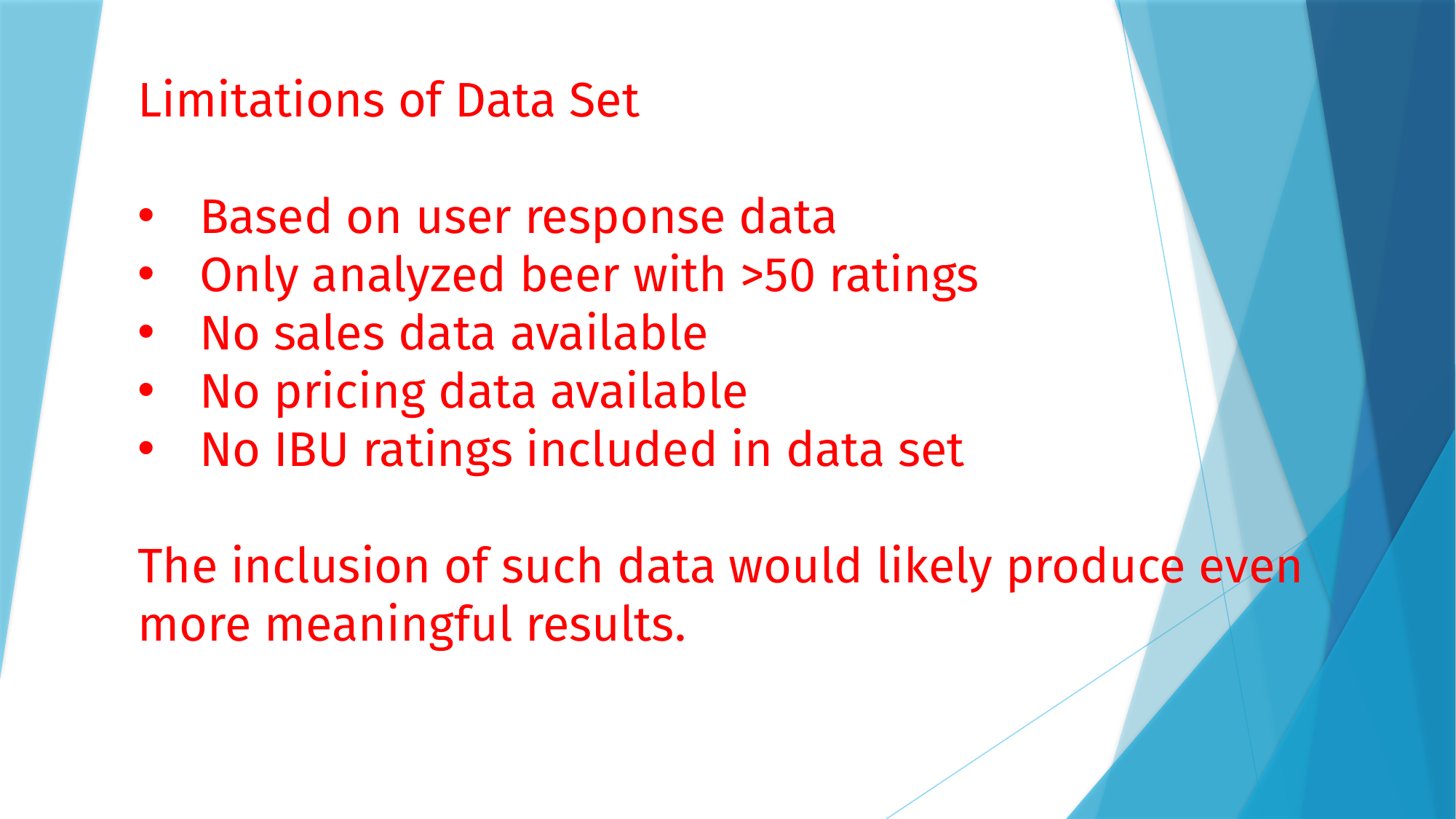

Limitations of Data Set

Based on user response data
Only analyzed beer with >50 ratings
No sales data available
No pricing data available
No IBU ratings included in data set

The inclusion of such data would likely produce even more meaningful results.